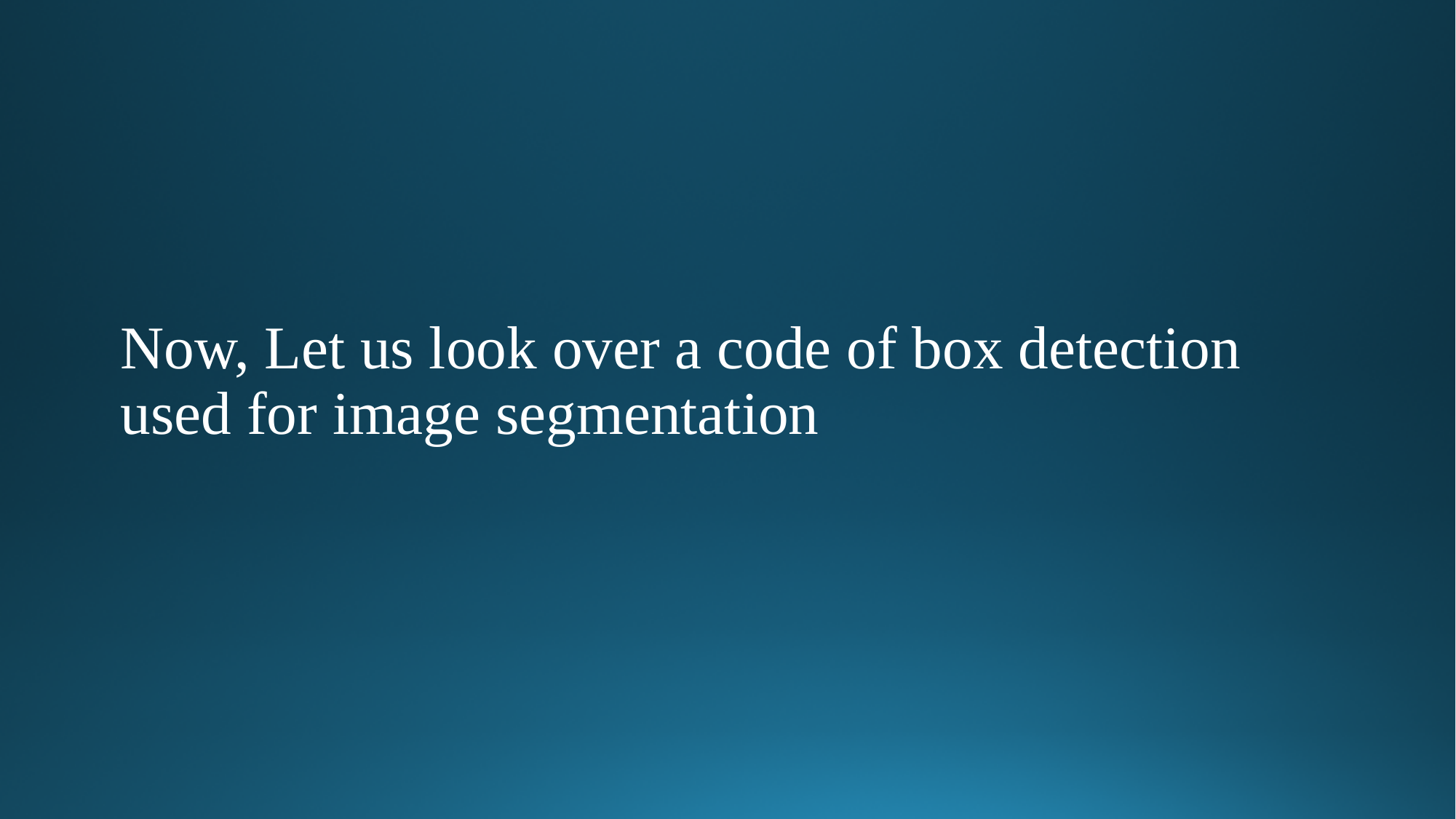

# Now, Let us look over a code of box detection used for image segmentation